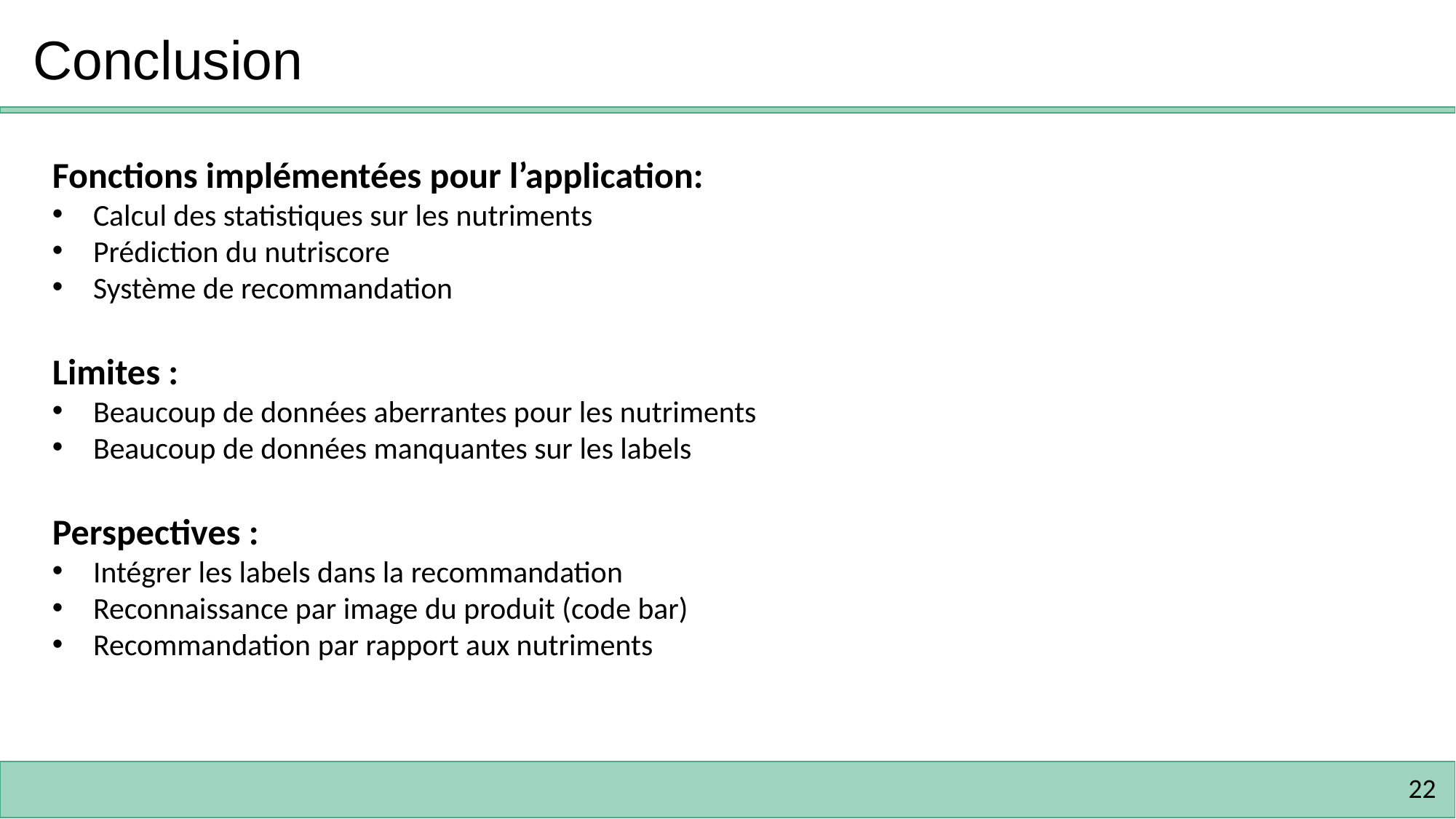

Conclusion

Fonctions implémentées pour l’application:
Calcul des statistiques sur les nutriments
Prédiction du nutriscore
Système de recommandation

Limites :
Beaucoup de données aberrantes pour les nutriments
Beaucoup de données manquantes sur les labels

Perspectives :
Intégrer les labels dans la recommandation
Reconnaissance par image du produit (code bar)
Recommandation par rapport aux nutriments

22